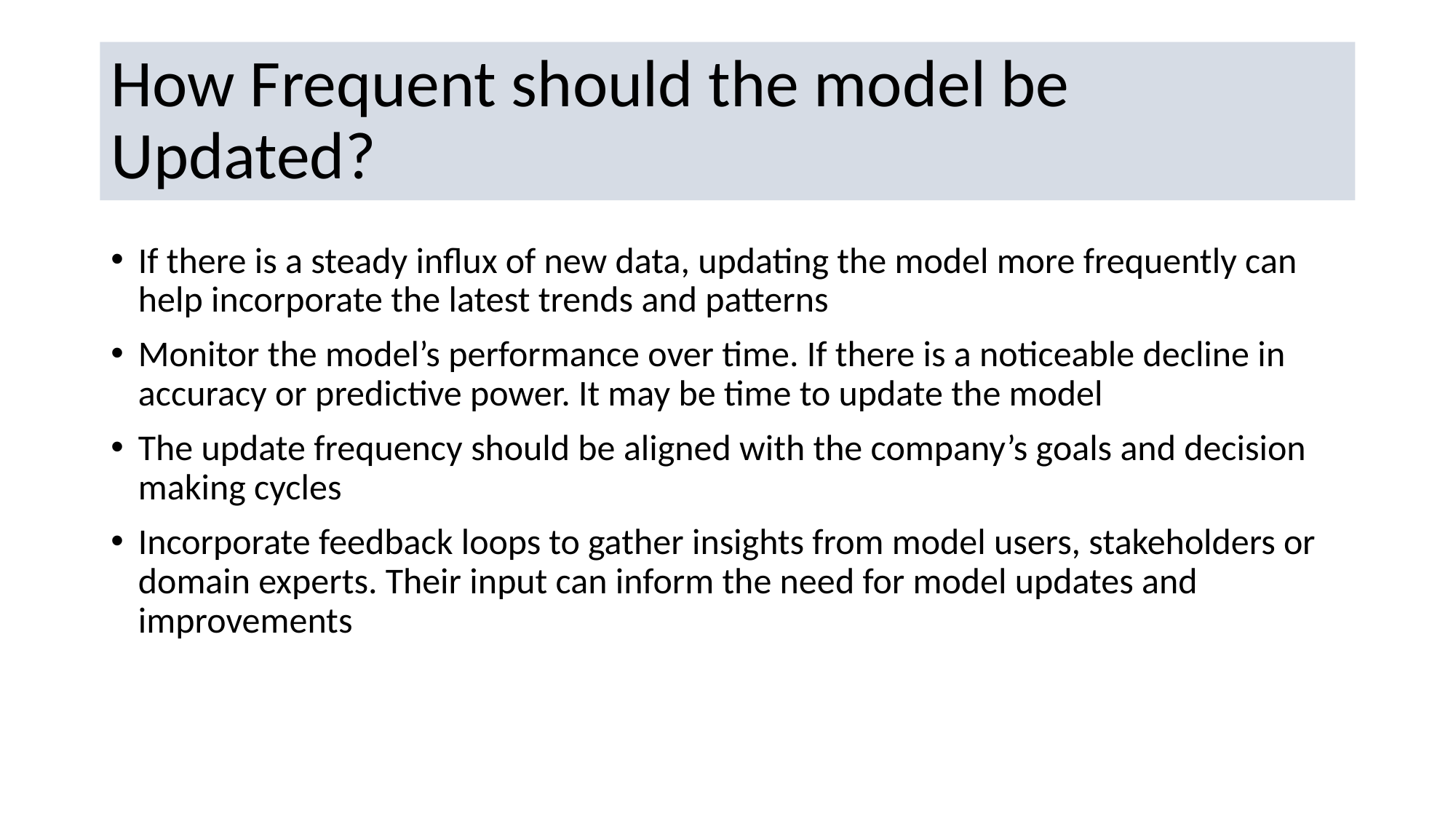

# How Frequent should the model be Updated?
If there is a steady influx of new data, updating the model more frequently can help incorporate the latest trends and patterns
Monitor the model’s performance over time. If there is a noticeable decline in accuracy or predictive power. It may be time to update the model
The update frequency should be aligned with the company’s goals and decision making cycles
Incorporate feedback loops to gather insights from model users, stakeholders or domain experts. Their input can inform the need for model updates and improvements